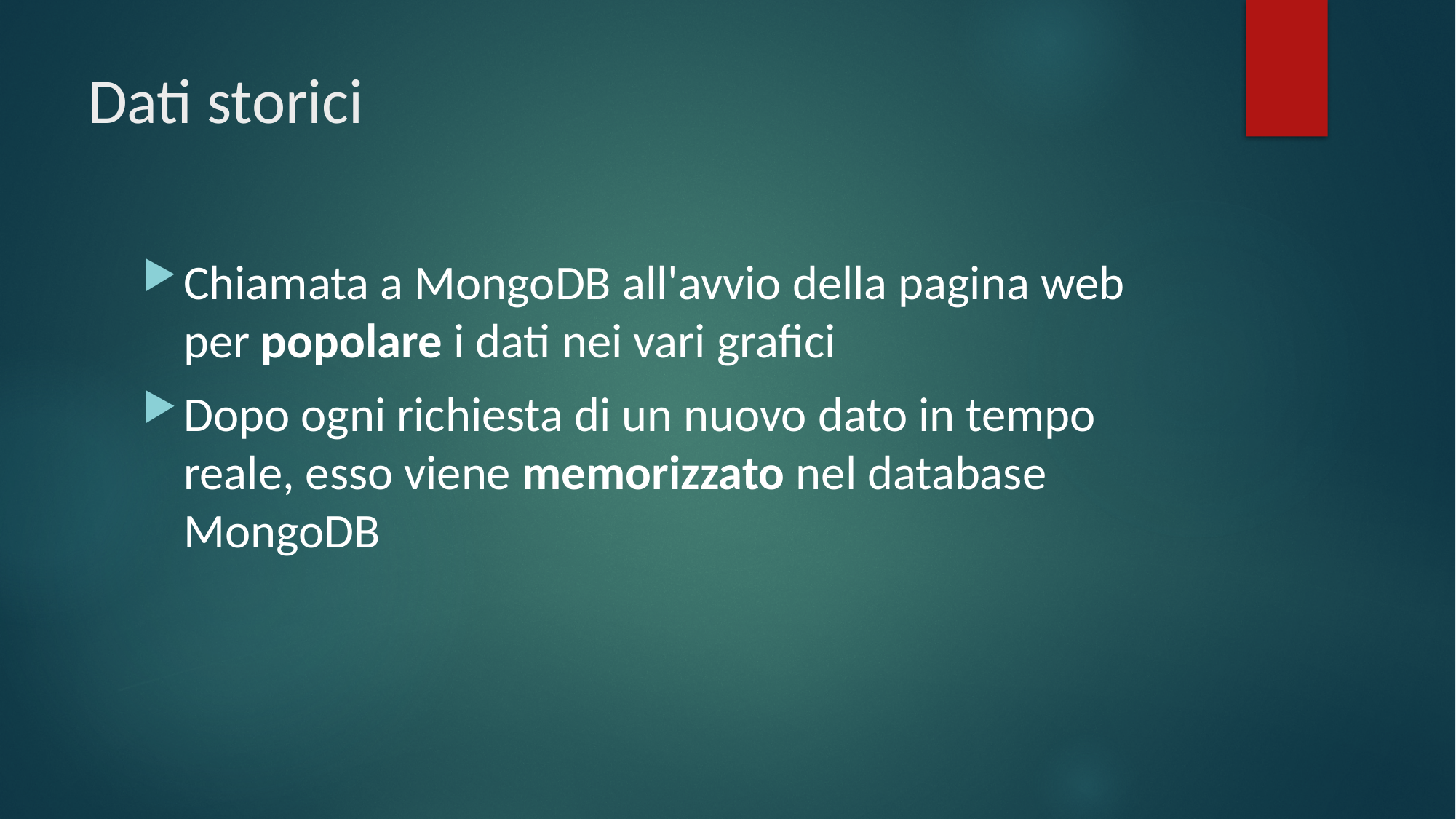

# Dati storici
Chiamata a MongoDB all'avvio della pagina web per popolare i dati nei vari grafici
Dopo ogni richiesta di un nuovo dato in tempo reale, esso viene memorizzato nel database MongoDB